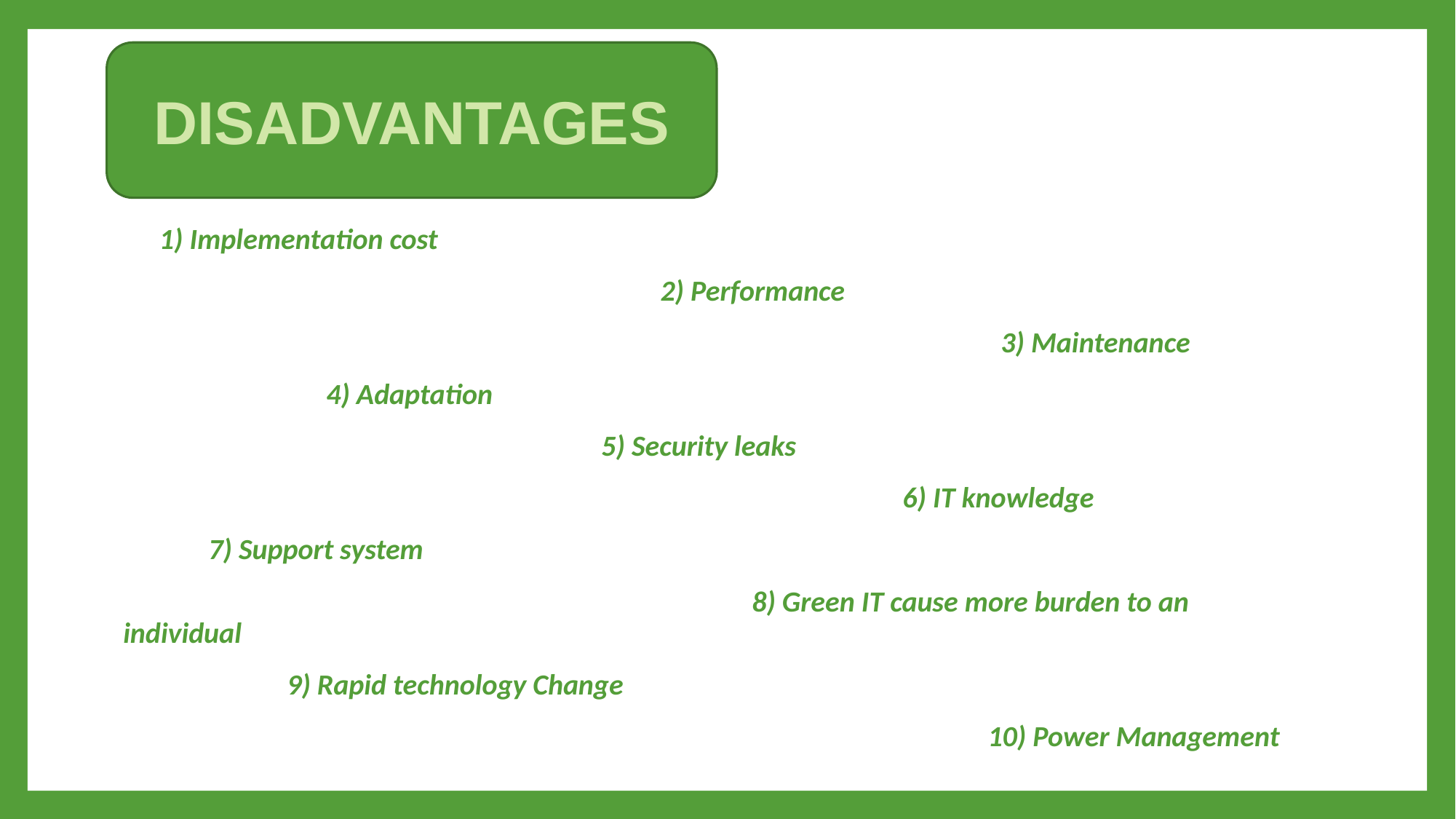

DISADVANTAGES
      1) Implementation cost
                                                                                  2) Performance
                                                                                                                                      3) Maintenance
                               4) Adaptation
                                                                         5) Security leaks
                                                                                                                       6) IT knowledge
             7) Support system
                                                                                                8) Green IT cause more burden to an individual
                         9) Rapid technology Change
                                                                                                                                    10) Power Management